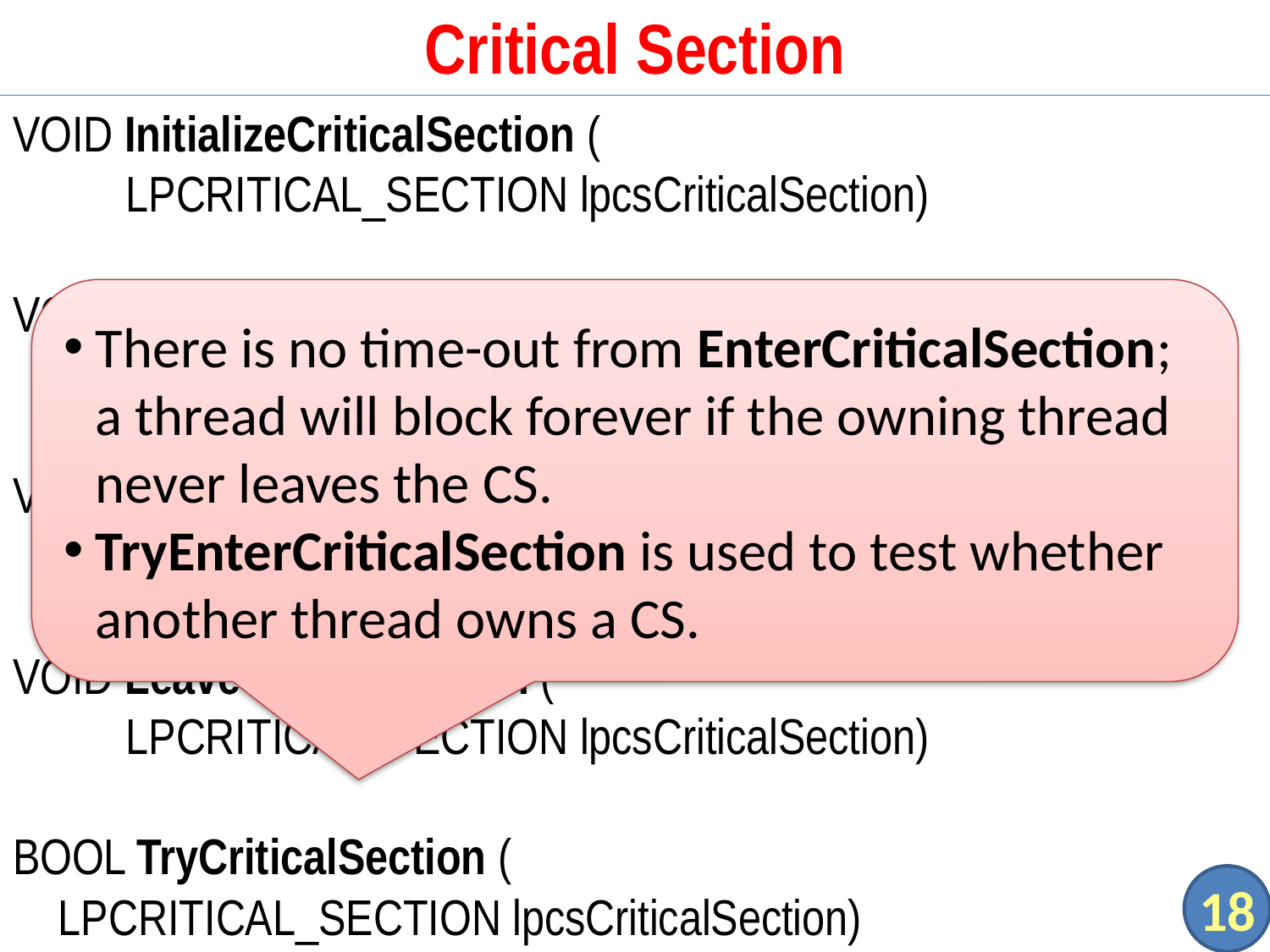

# Critical Section
VOID InitializeCriticalSection (
	LPCRITICAL_SECTION lpcsCriticalSection)

VOID DeleteCriticalSection (
	LPCRITICAL_SECTION lpcsCriticalSection)

VOID EnterCriticalSection (
	LPCRITICAL_SECTION lpcsCriticalSection)

VOID LeaveCriticalSection (
	LPCRITICAL_SECTION lpcsCriticalSection)

BOOL TryCriticalSection (
    LPCRITICAL_SECTION lpcsCriticalSection)
There is no time-out from EnterCriticalSection; a thread will block forever if the owning thread never leaves the CS.
TryEnterCriticalSection is used to test whether another thread owns a CS.
18